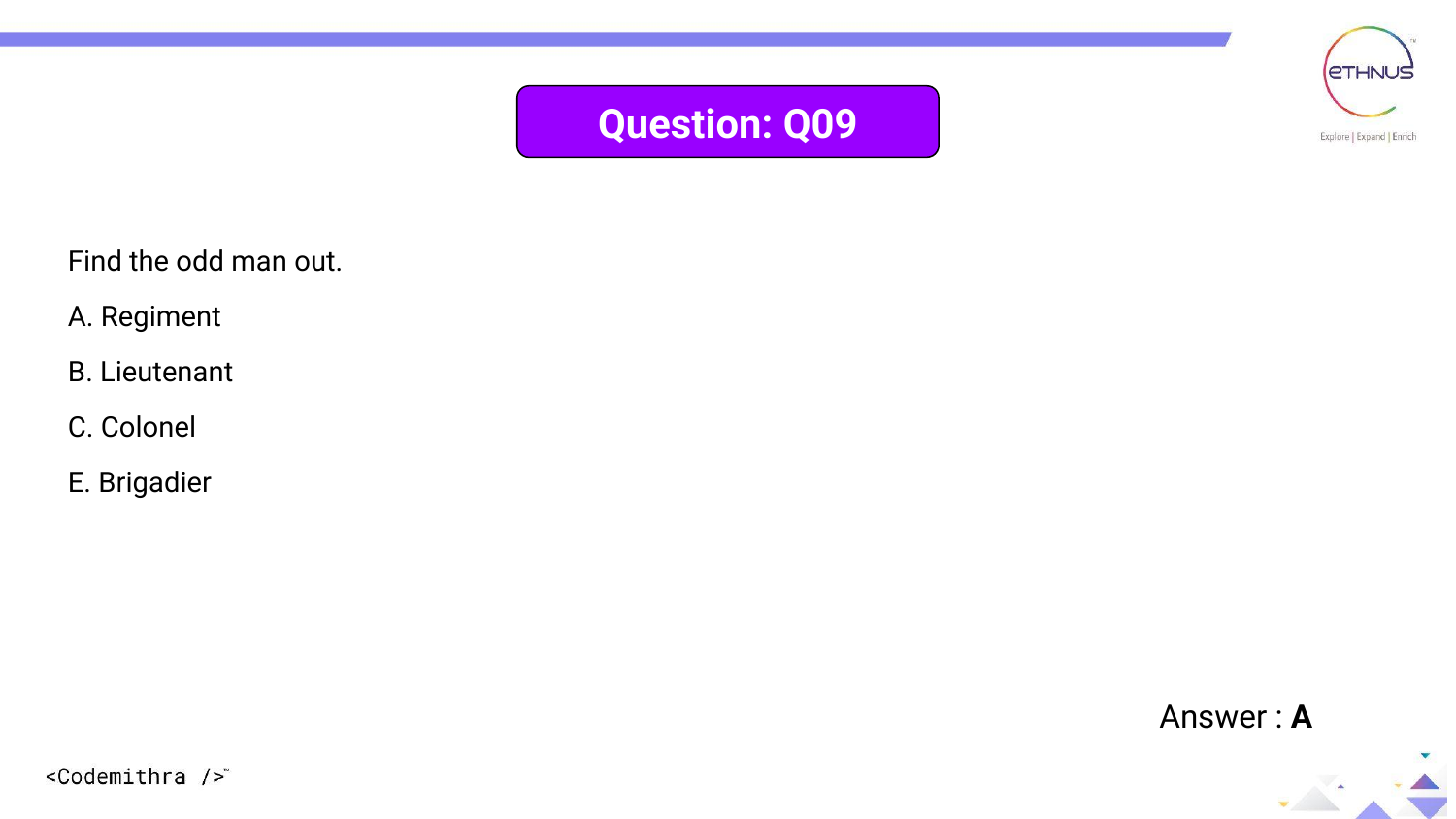

Question: Q09
Find the odd man out.
A. Regiment
B. Lieutenant
C. Colonel
E. Brigadier
Answer : A